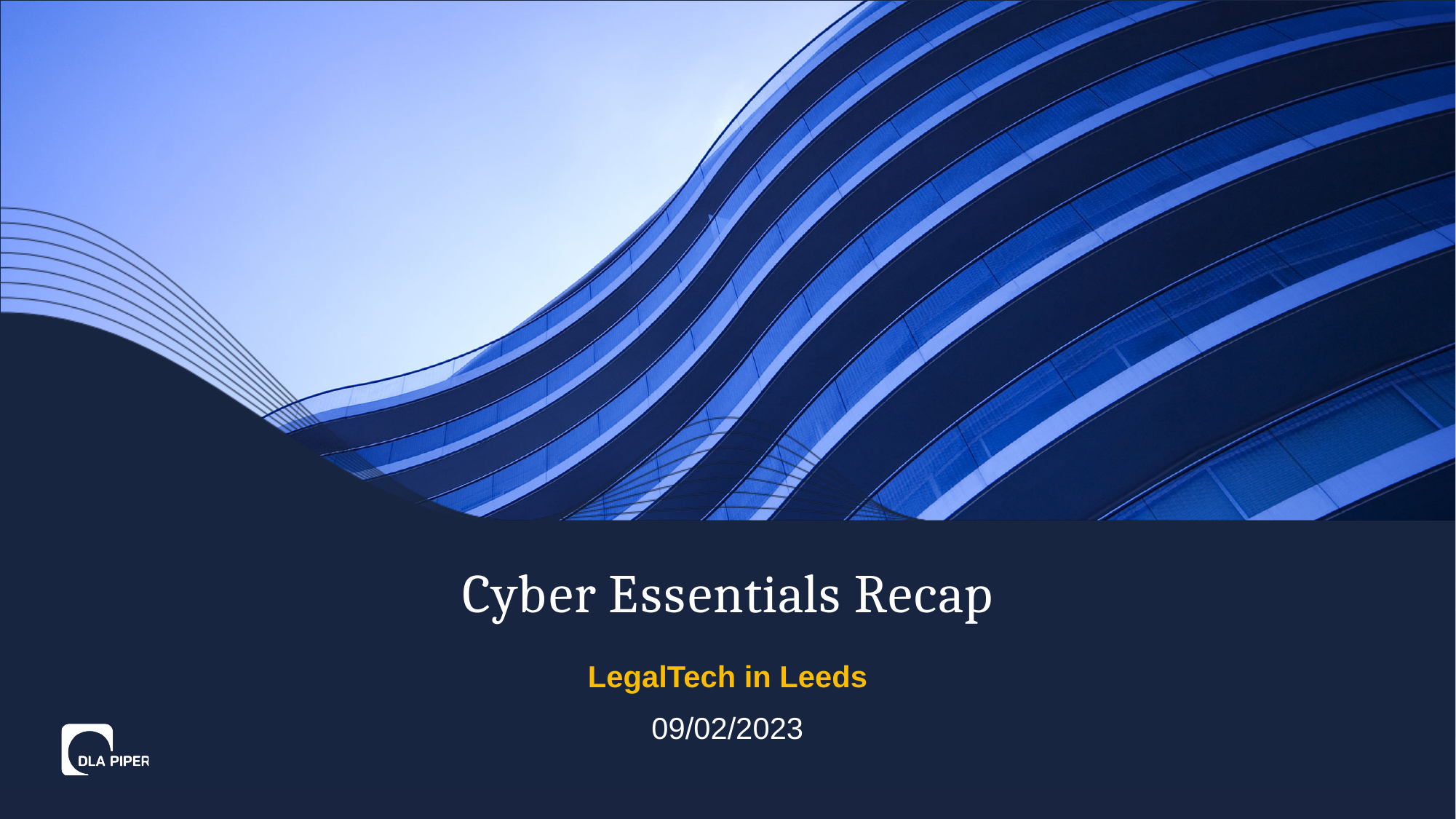

# Cyber Essentials Recap
LegalTech in Leeds
09/02/2023